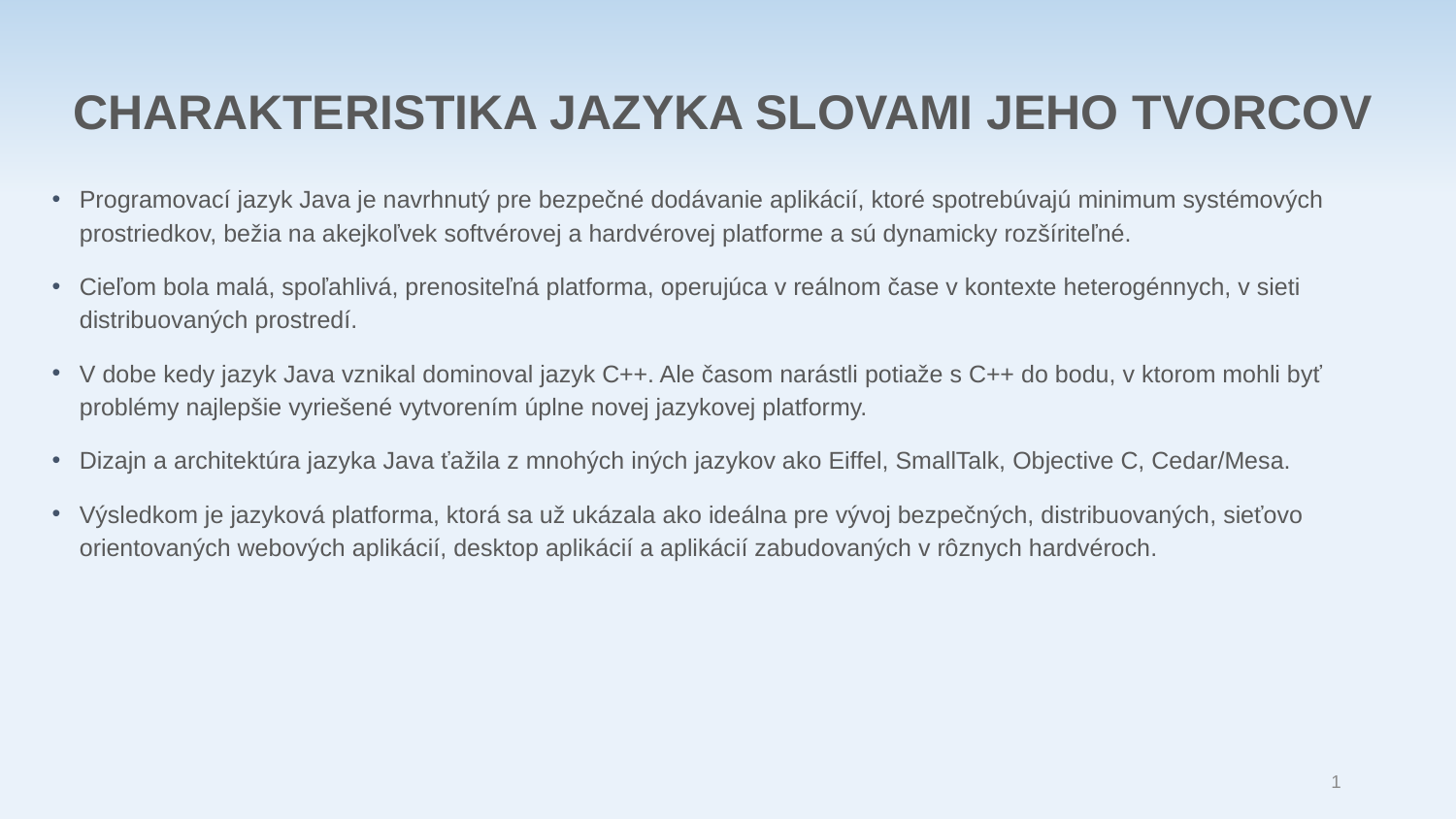

CHARAKTERISTIKA JAZYKA SLOVAMI JEHO TVORCOV
Programovací jazyk Java je navrhnutý pre bezpečné dodávanie aplikácií, ktoré spotrebúvajú minimum systémových prostriedkov, bežia na akejkoľvek softvérovej a hardvérovej platforme a sú dynamicky rozšíriteľné.
Cieľom bola malá, spoľahlivá, prenositeľná platforma, operujúca v reálnom čase v kontexte heterogénnych, v sieti distribuovaných prostredí.
V dobe kedy jazyk Java vznikal dominoval jazyk C++. Ale časom narástli potiaže s C++ do bodu, v ktorom mohli byť problémy najlepšie vyriešené vytvorením úplne novej jazykovej platformy.
Dizajn a architektúra jazyka Java ťažila z mnohých iných jazykov ako Eiffel, SmallTalk, Objective C, Cedar/Mesa.
Výsledkom je jazyková platforma, ktorá sa už ukázala ako ideálna pre vývoj bezpečných, distribuovaných, sieťovo orientovaných webových aplikácií, desktop aplikácií a aplikácií zabudovaných v rôznych hardvéroch.

1